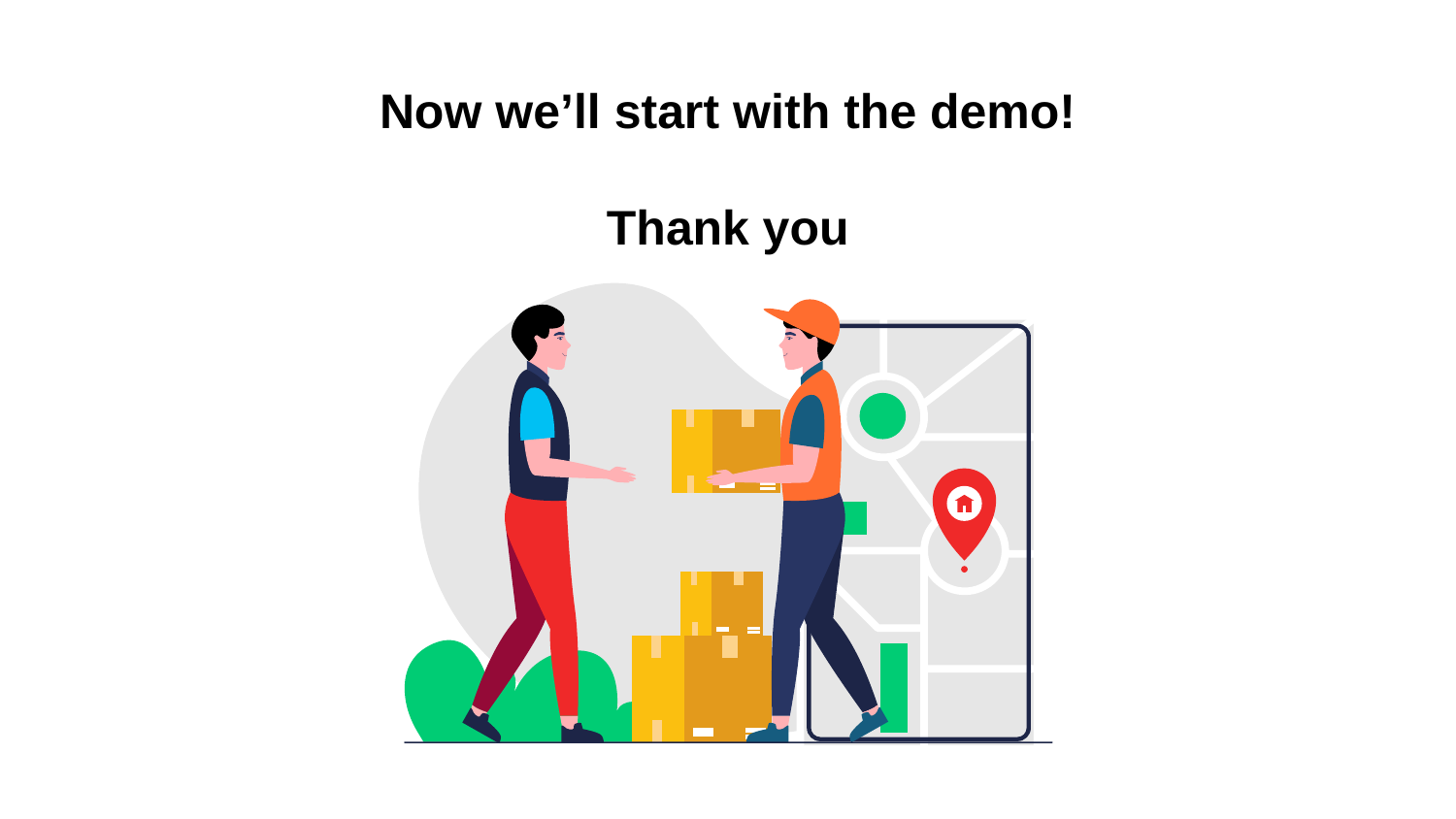

# Now we’ll start with the demo! Thank you